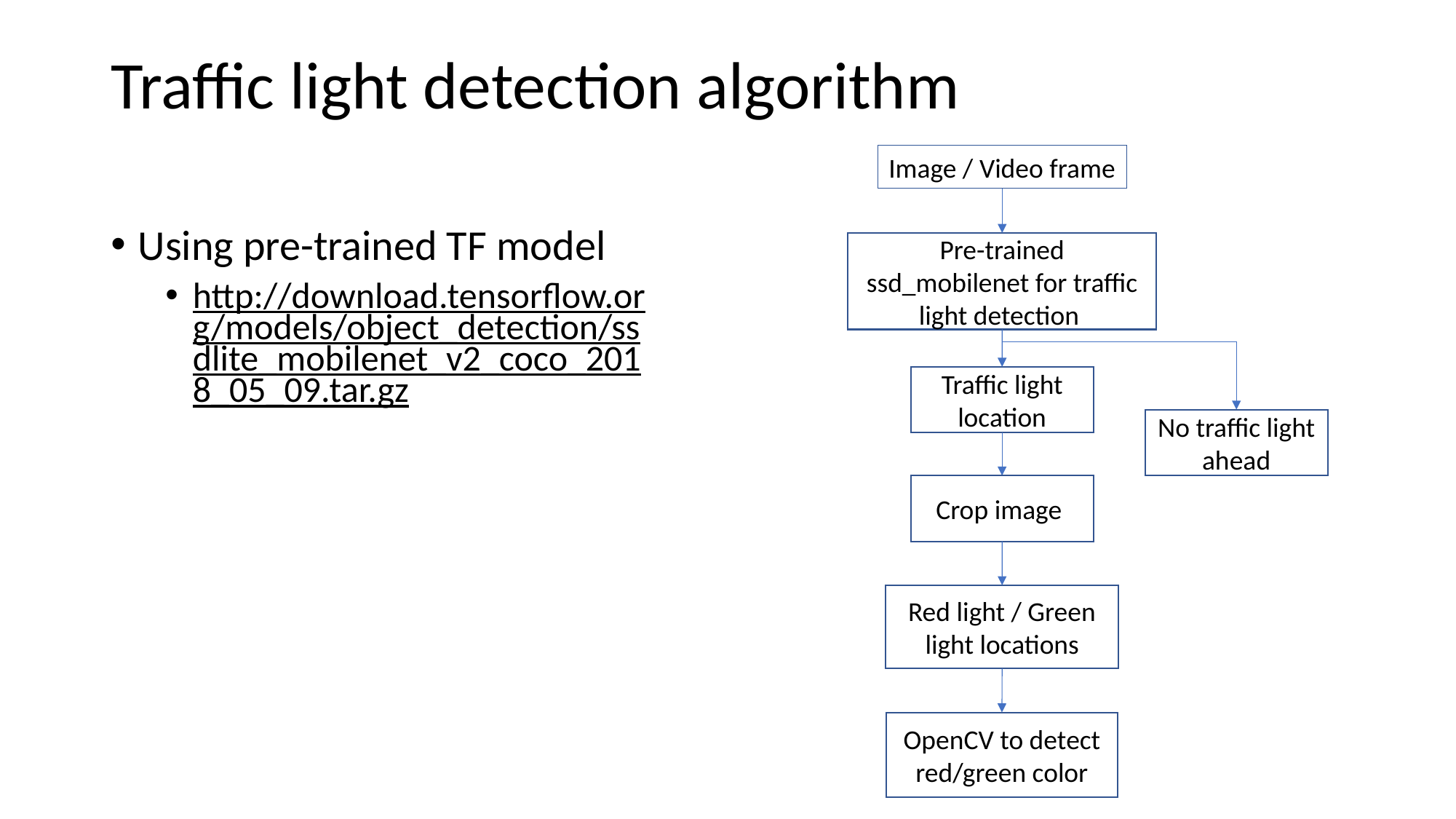

# Traffic light detection algorithm
Image / Video frame
Using pre-trained TF model
http://download.tensorflow.org/models/object_detection/ssdlite_mobilenet_v2_coco_2018_05_09.tar.gz

Pre-trained ssd_mobilenet for traffic light detection
Traffic light location
No traffic light ahead
Crop image
Red light / Green light locations
OpenCV to detect red/green color